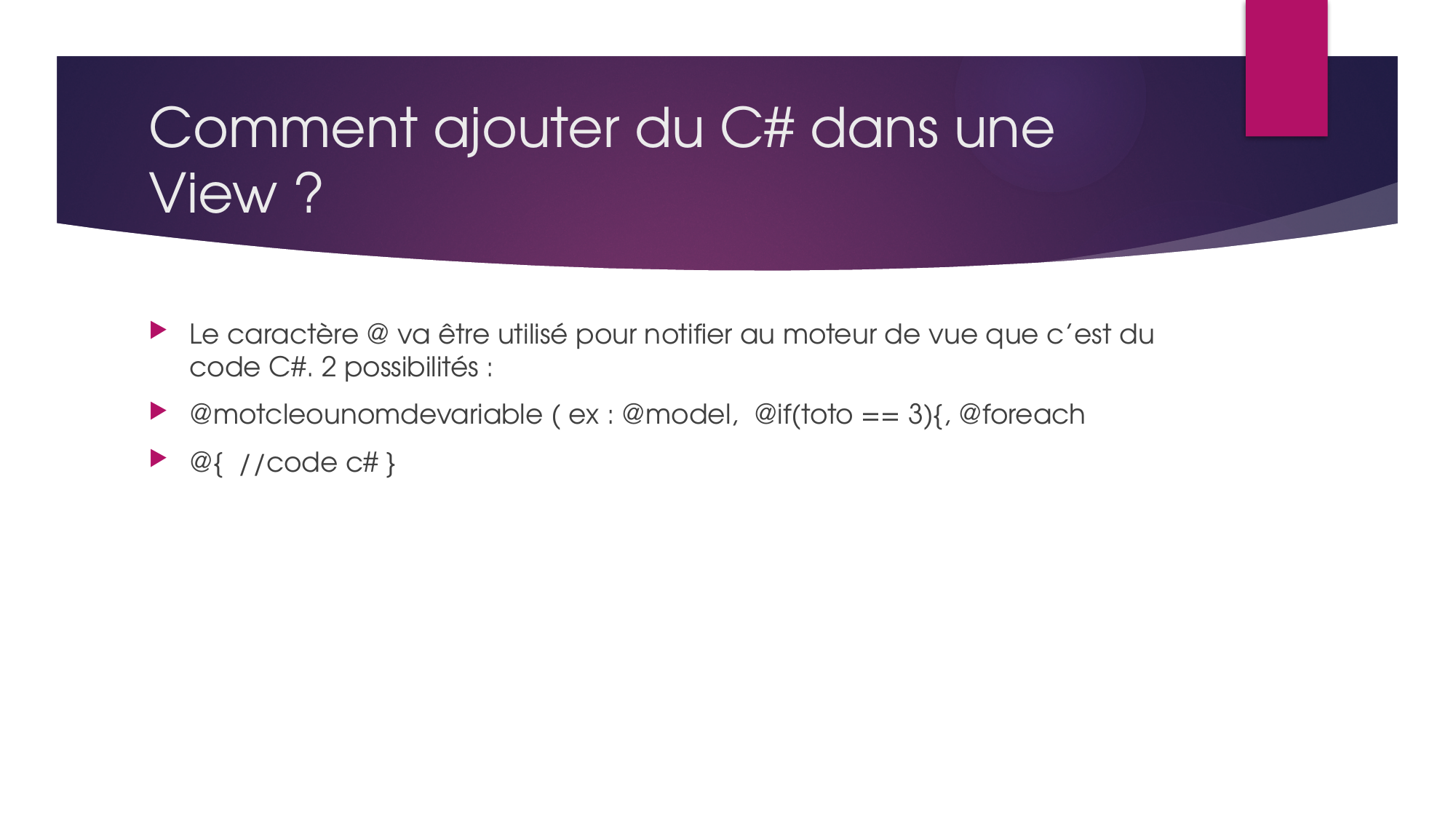

# Comment ajouter du C# dans une View ?
Le caractère @ va être utilisé pour notifier au moteur de vue que c’est du code C#. 2 possibilités :
@motcleounomdevariable ( ex : @model,  @if(toto == 3){, @foreach
@{  //code c# }